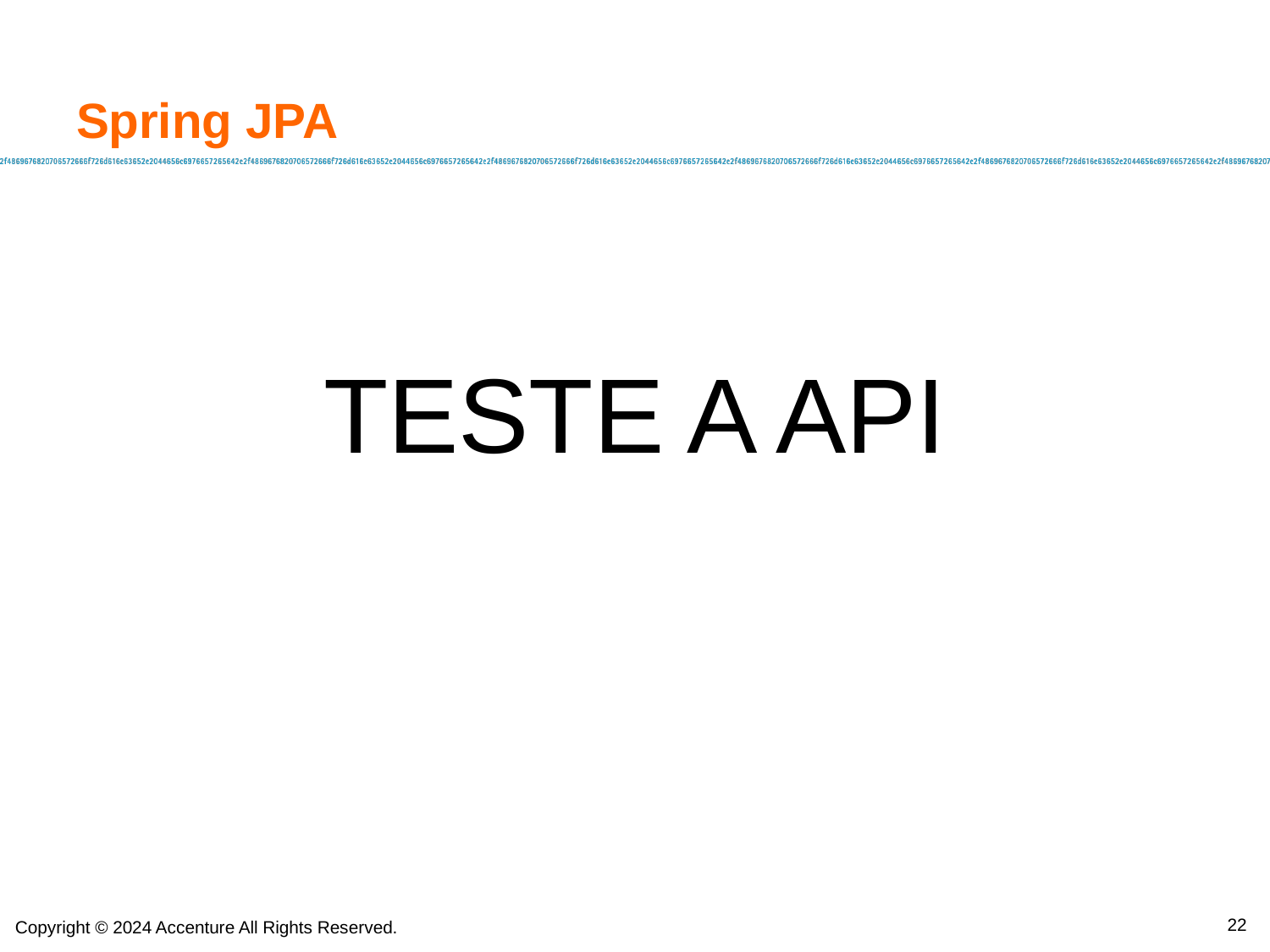

# Spring JPA
TESTE A API
22